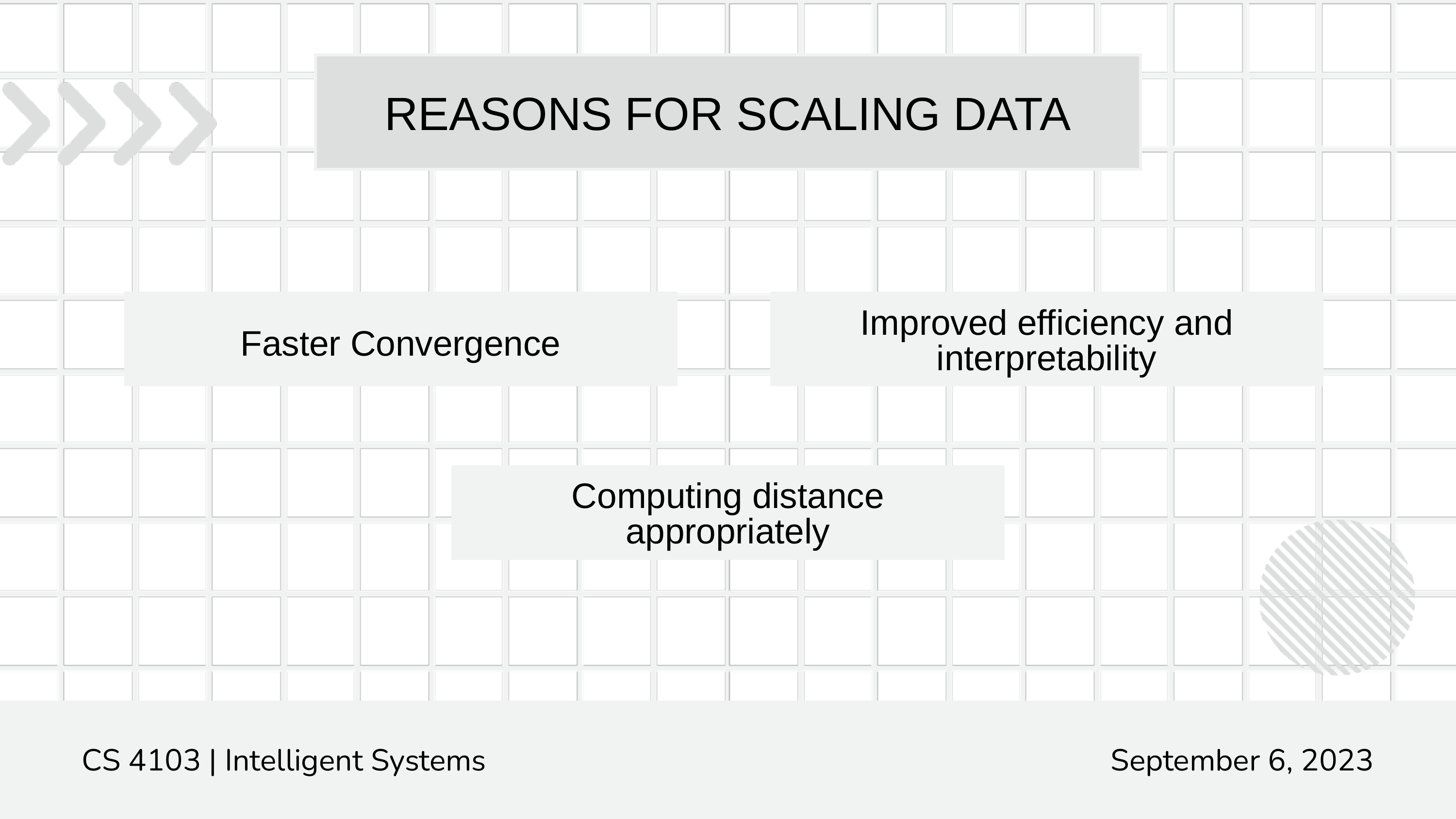

REASONS FOR SCALING DATA

Improved efficiency and interpretability
Faster Convergence

Computing distance appropriately

CS 4103 | Intelligent Systems
September 6, 2023